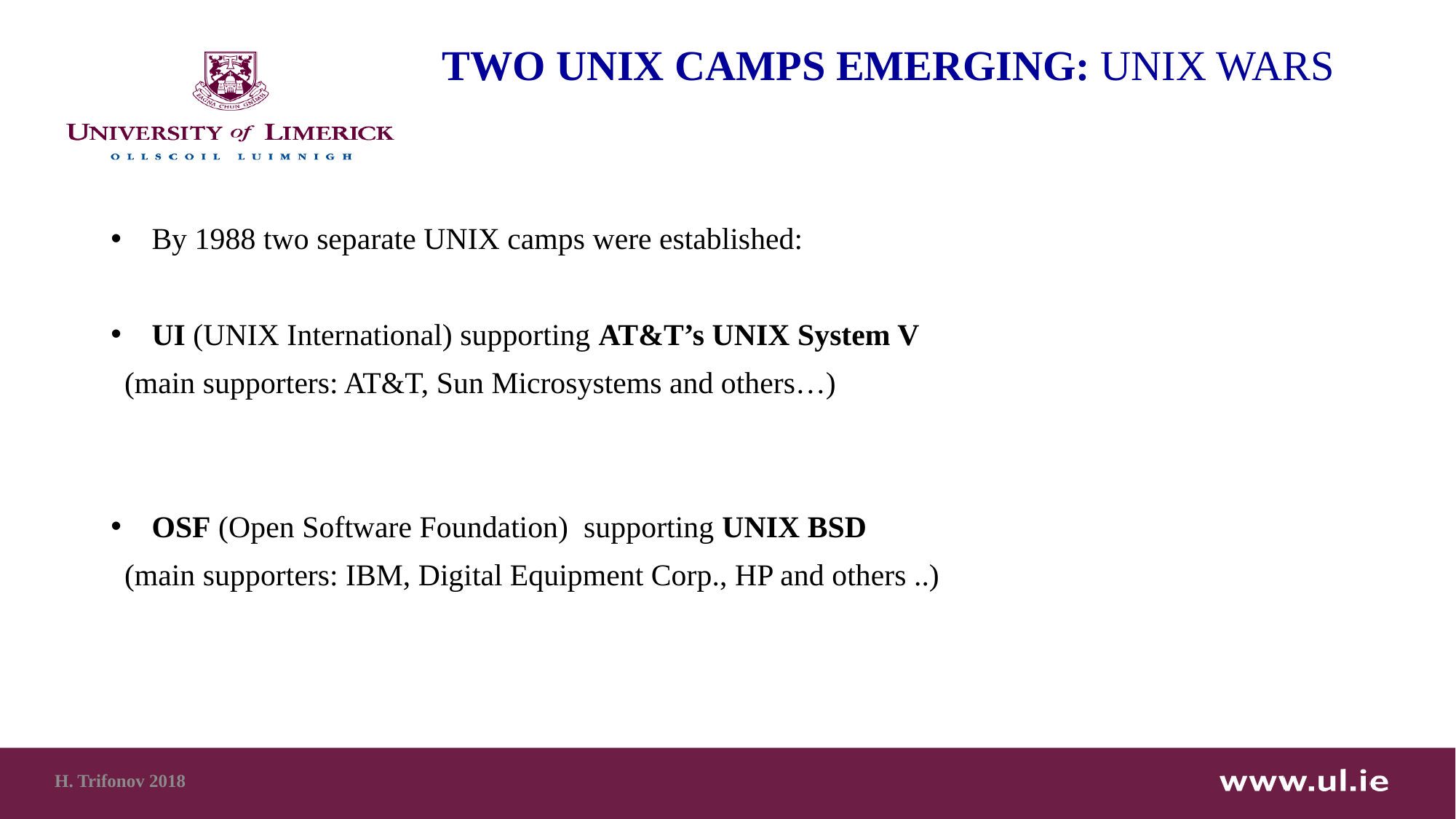

TWO UNIX CAMPS EMERGING: UNIX WARS
By 1988 two separate UNIX camps were established:

UI (UNIX International) supporting AT&T’s UNIX System V
(main supporters: AT&T, Sun Microsystems and others…)

OSF (Open Software Foundation)  supporting UNIX BSD
(main supporters: IBM, Digital Equipment Corp., HP and others ..)

H. Trifonov 2018